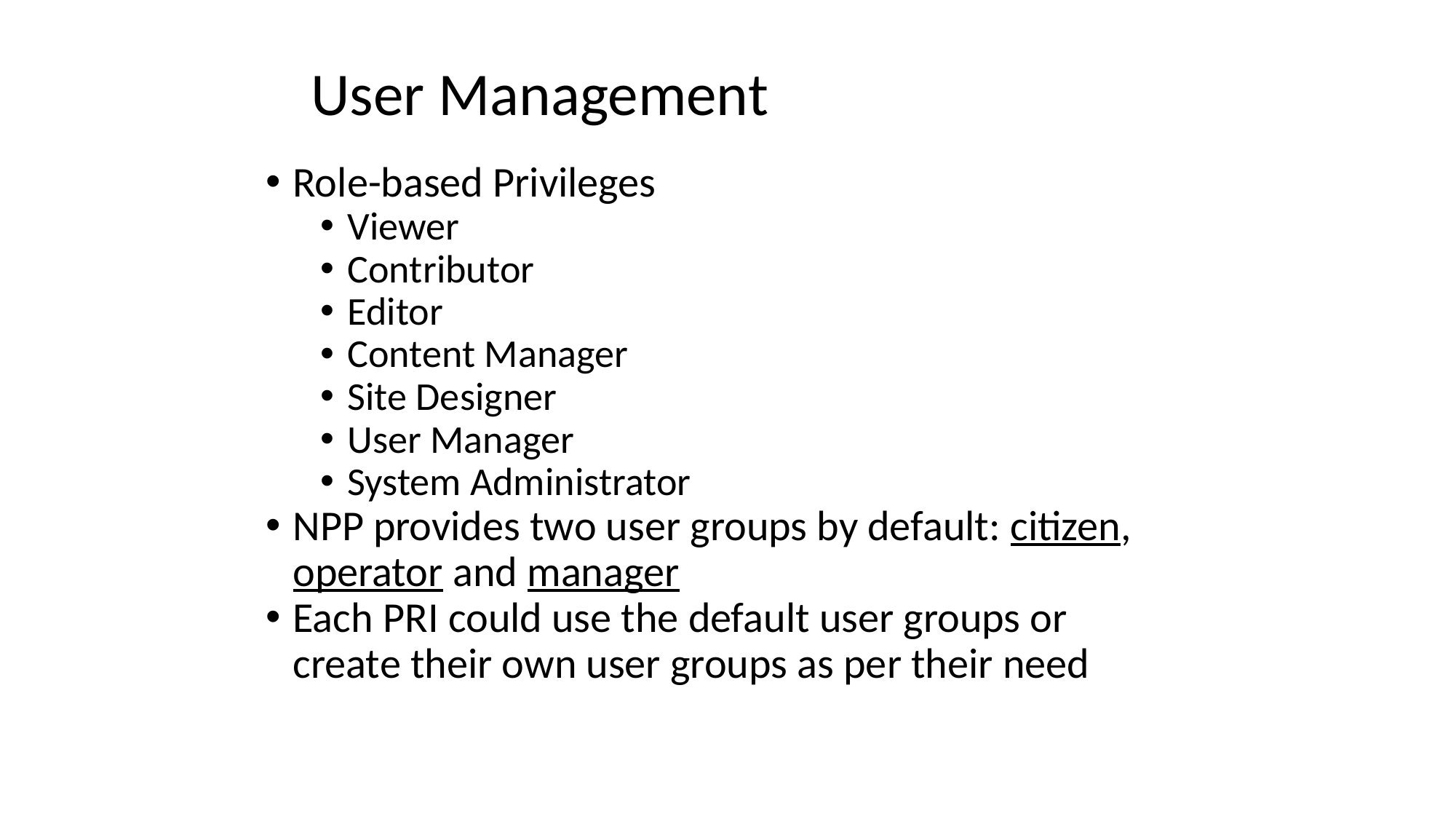

# User Management
Role-based Privileges
Viewer
Contributor
Editor
Content Manager
Site Designer
User Manager
System Administrator
NPP provides two user groups by default: citizen, operator and manager
Each PRI could use the default user groups or create their own user groups as per their need